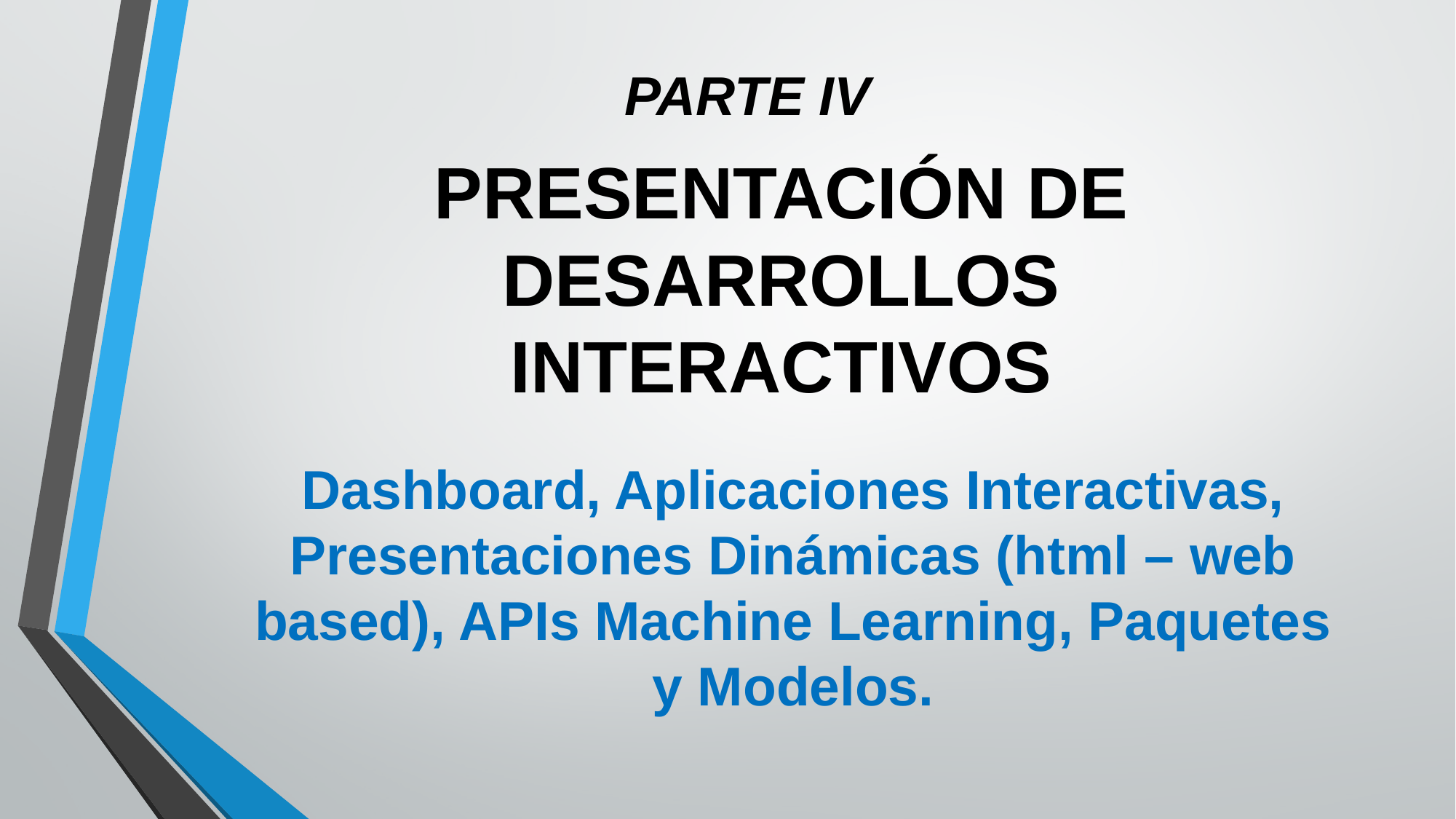

PARTE IV
PRESENTACIÓN DE DESARROLLOS INTERACTIVOS

Dashboard, Aplicaciones Interactivas, Presentaciones Dinámicas (html – web based), APIs Machine Learning, Paquetes y Modelos.